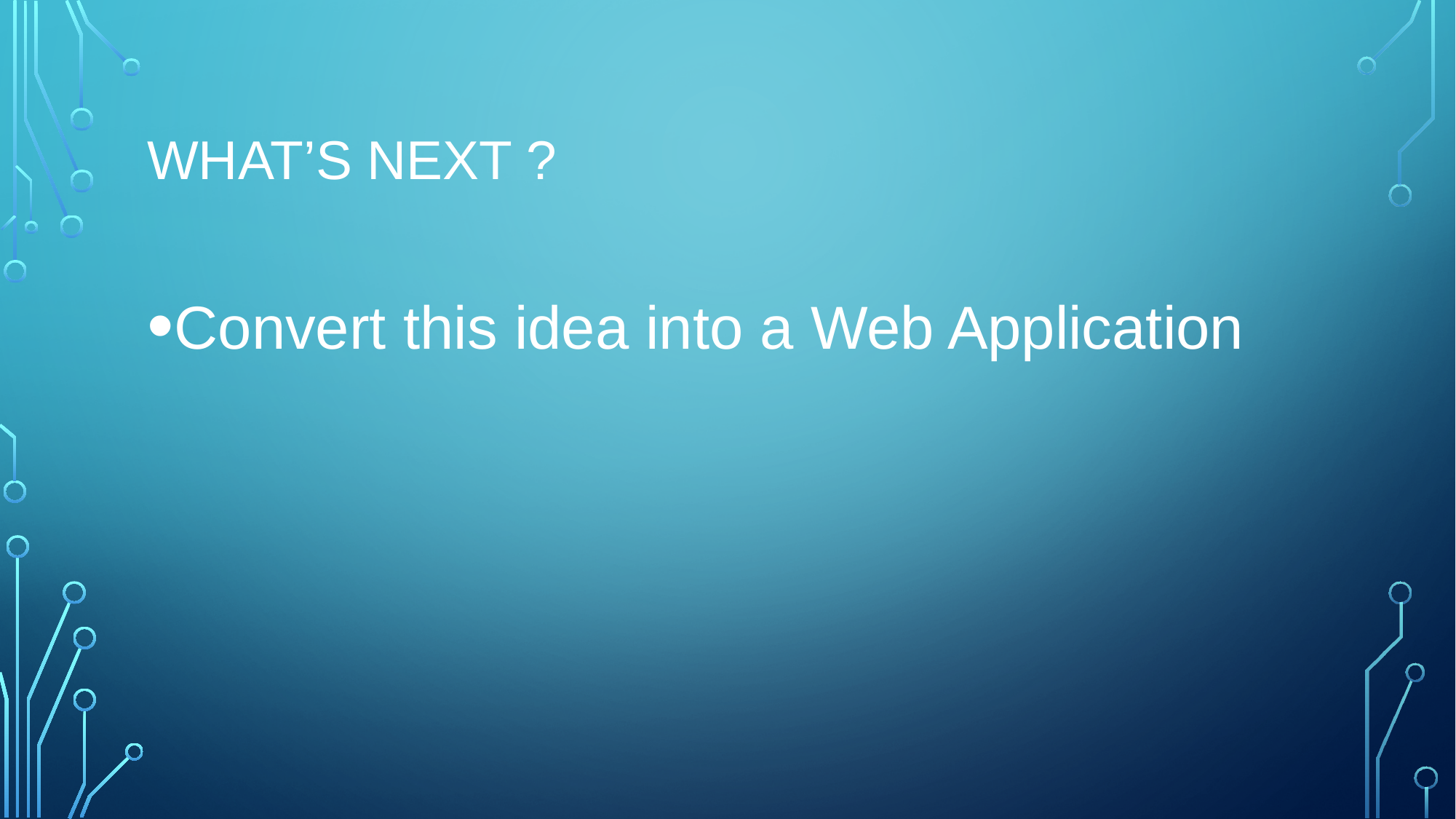

# What’s next ?
Convert this idea into a Web Application